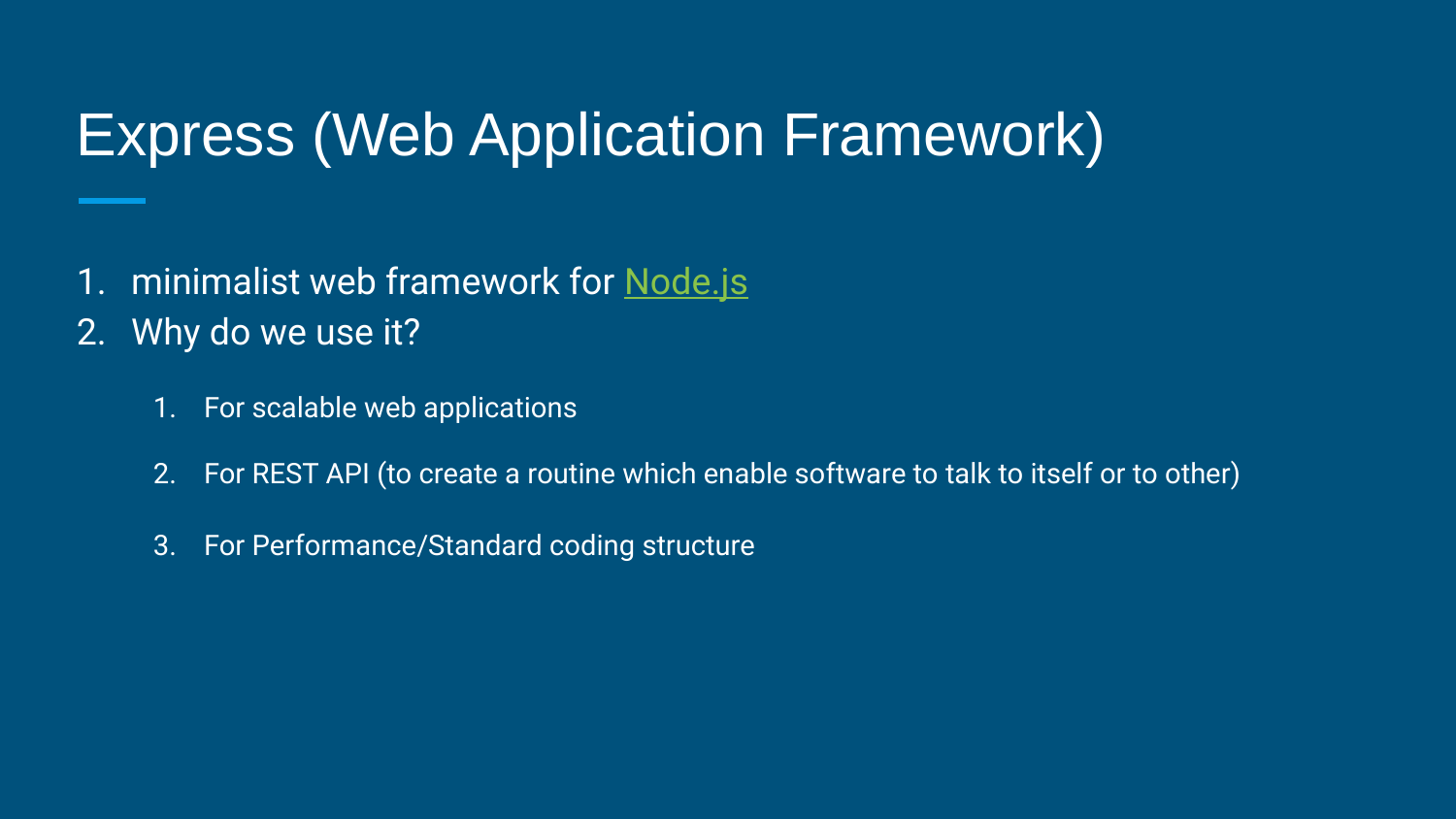

# Express (Web Application Framework)
minimalist web framework for Node.js
Why do we use it?
For scalable web applications
For REST API (to create a routine which enable software to talk to itself or to other)
For Performance/Standard coding structure